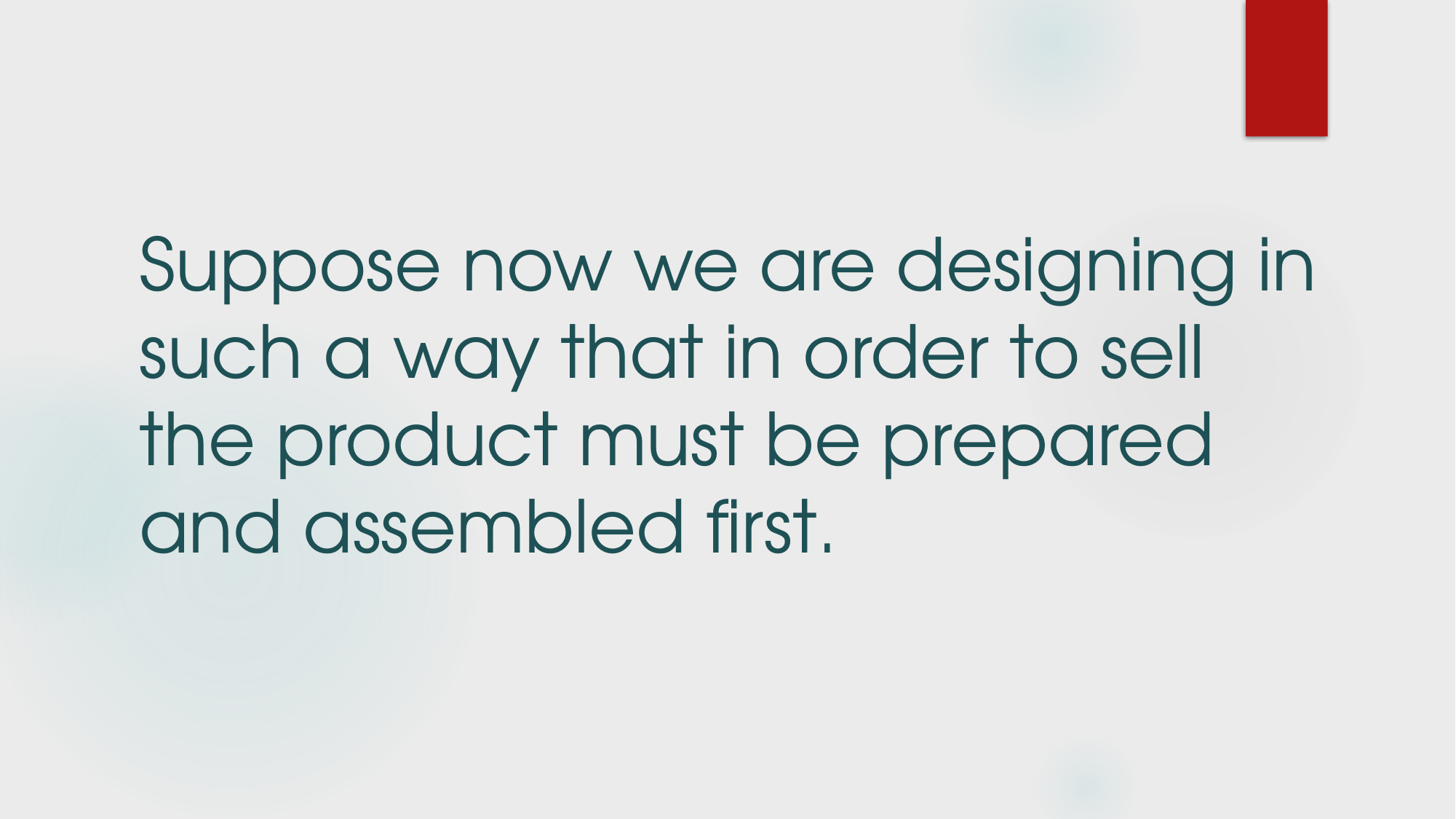

# Suppose now we are designing in such a way that in order to sell the product must be prepared and assembled first.